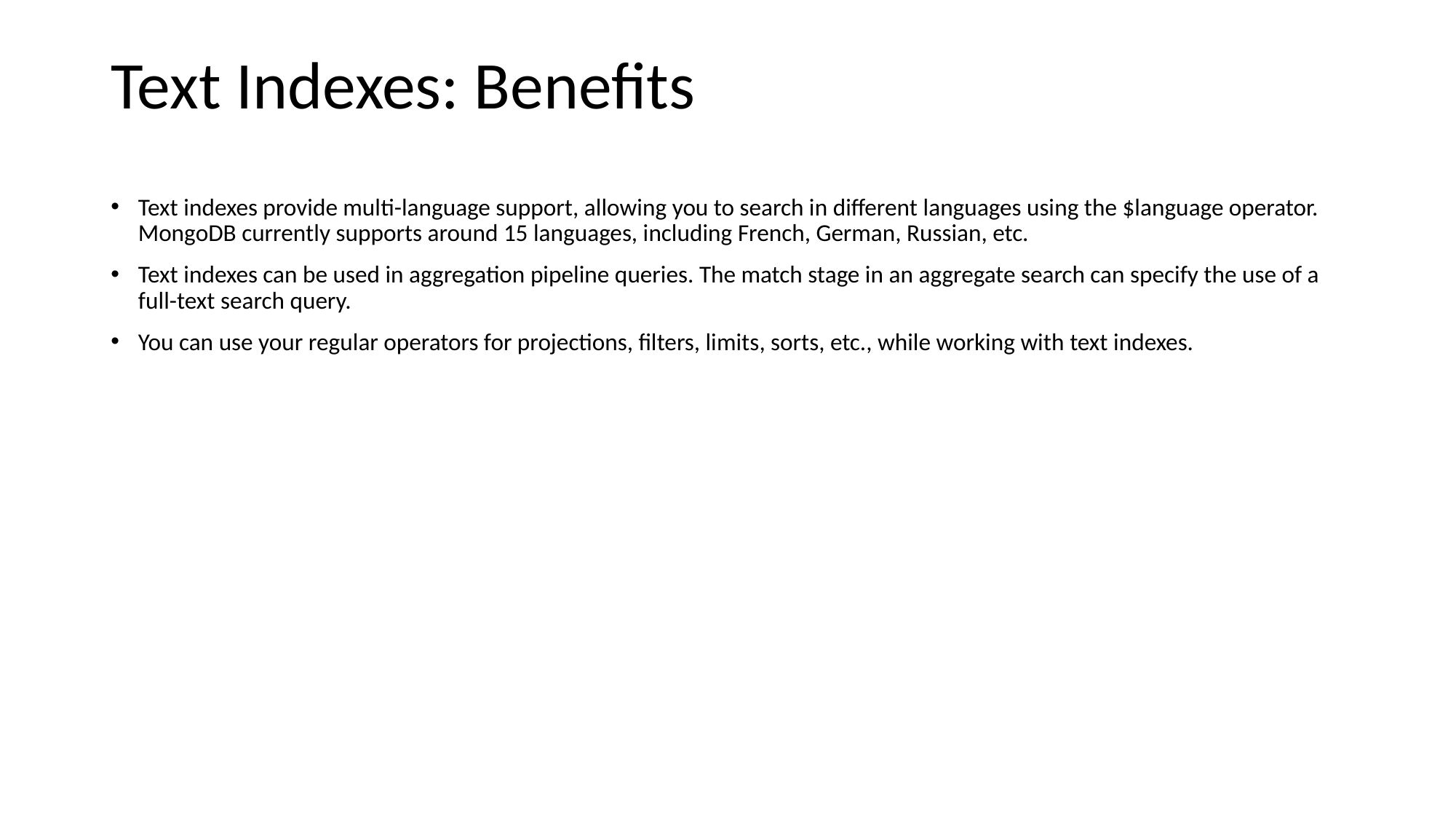

# Text Indexes: Benefits
Text indexes provide multi-language support, allowing you to search in different languages using the $language operator. MongoDB currently supports around 15 languages, including French, German, Russian, etc.
Text indexes can be used in aggregation pipeline queries. The match stage in an aggregate search can specify the use of a full-text search query.
You can use your regular operators for projections, filters, limits, sorts, etc., while working with text indexes.